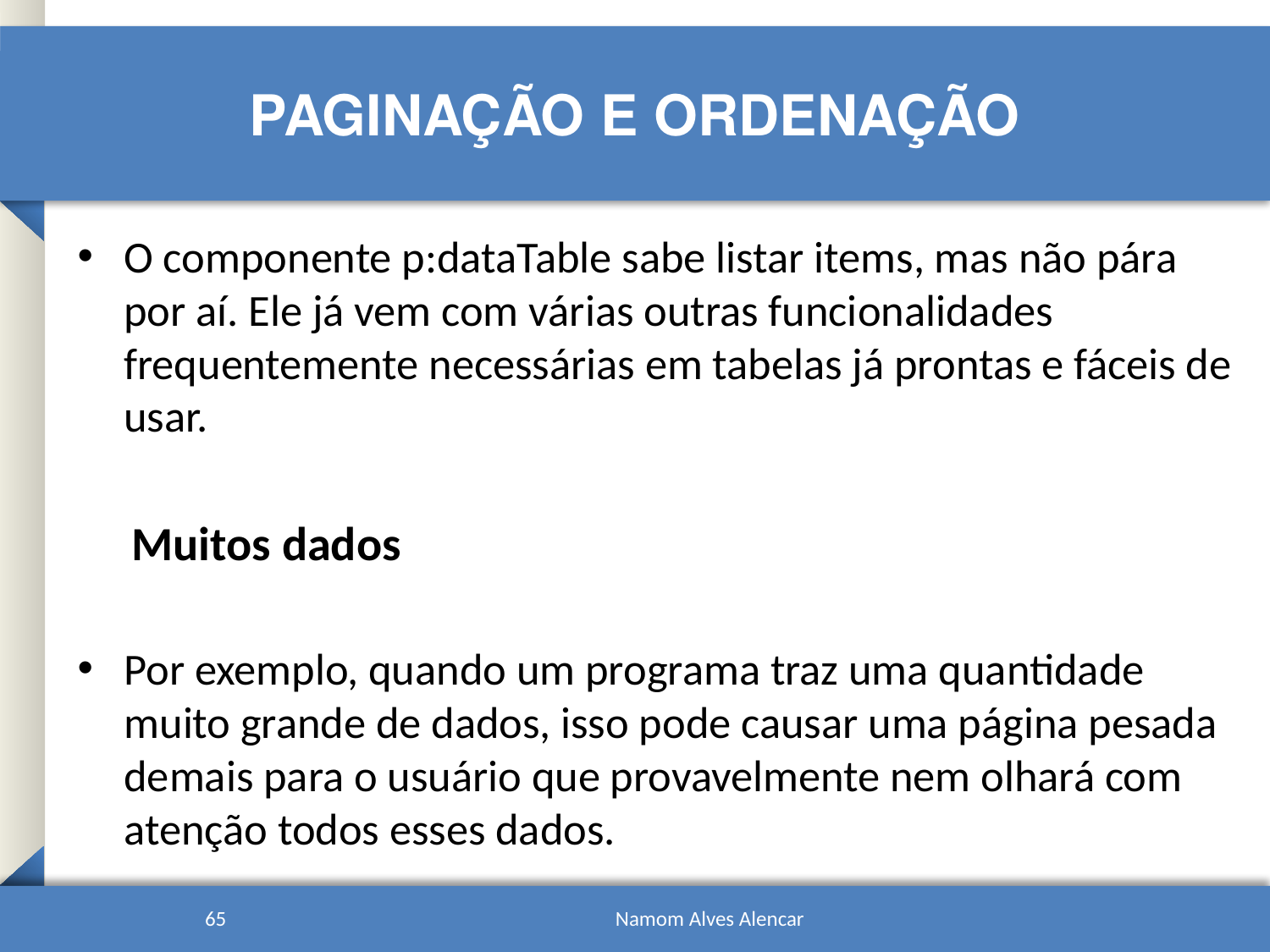

# paginação e ordenação
O componente p:dataTable sabe listar items, mas não pára por aí. Ele já vem com várias outras funcionalidades frequentemente necessárias em tabelas já prontas e fáceis de usar.

Muitos dados

Por exemplo, quando um programa traz uma quantidade muito grande de dados, isso pode causar uma página pesada demais para o usuário que provavelmente nem olhará com atenção todos esses dados.
65
Namom Alves Alencar